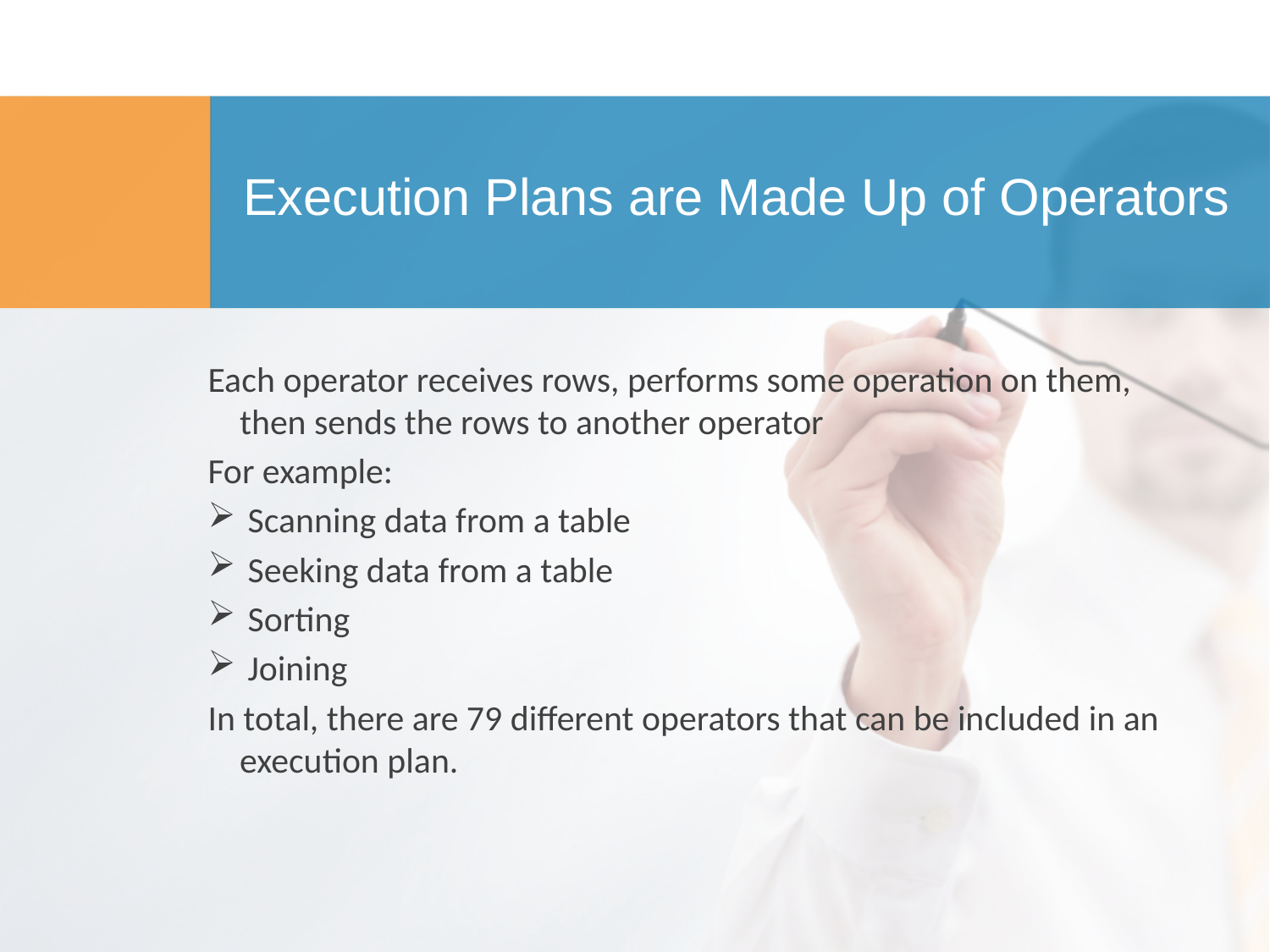

# Execution Plans are Made Up of Operators
Each operator receives rows, performs some operation on them, then sends the rows to another operator
For example:
Scanning data from a table
Seeking data from a table
Sorting
Joining
In total, there are 79 different operators that can be included in an execution plan.